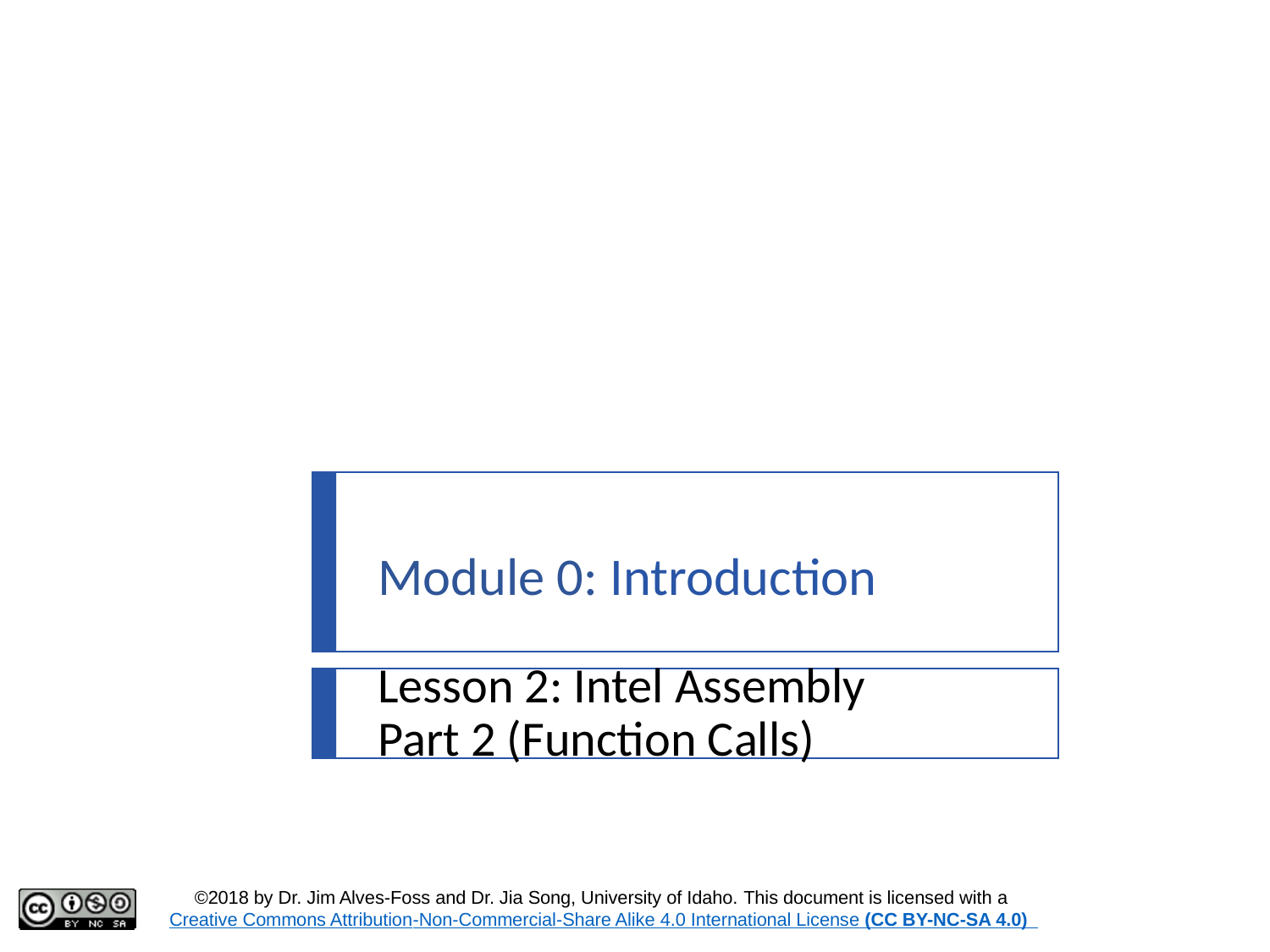

# Module 0: Introduction
Lesson 2: Intel Assembly Part 2 (Function Calls)